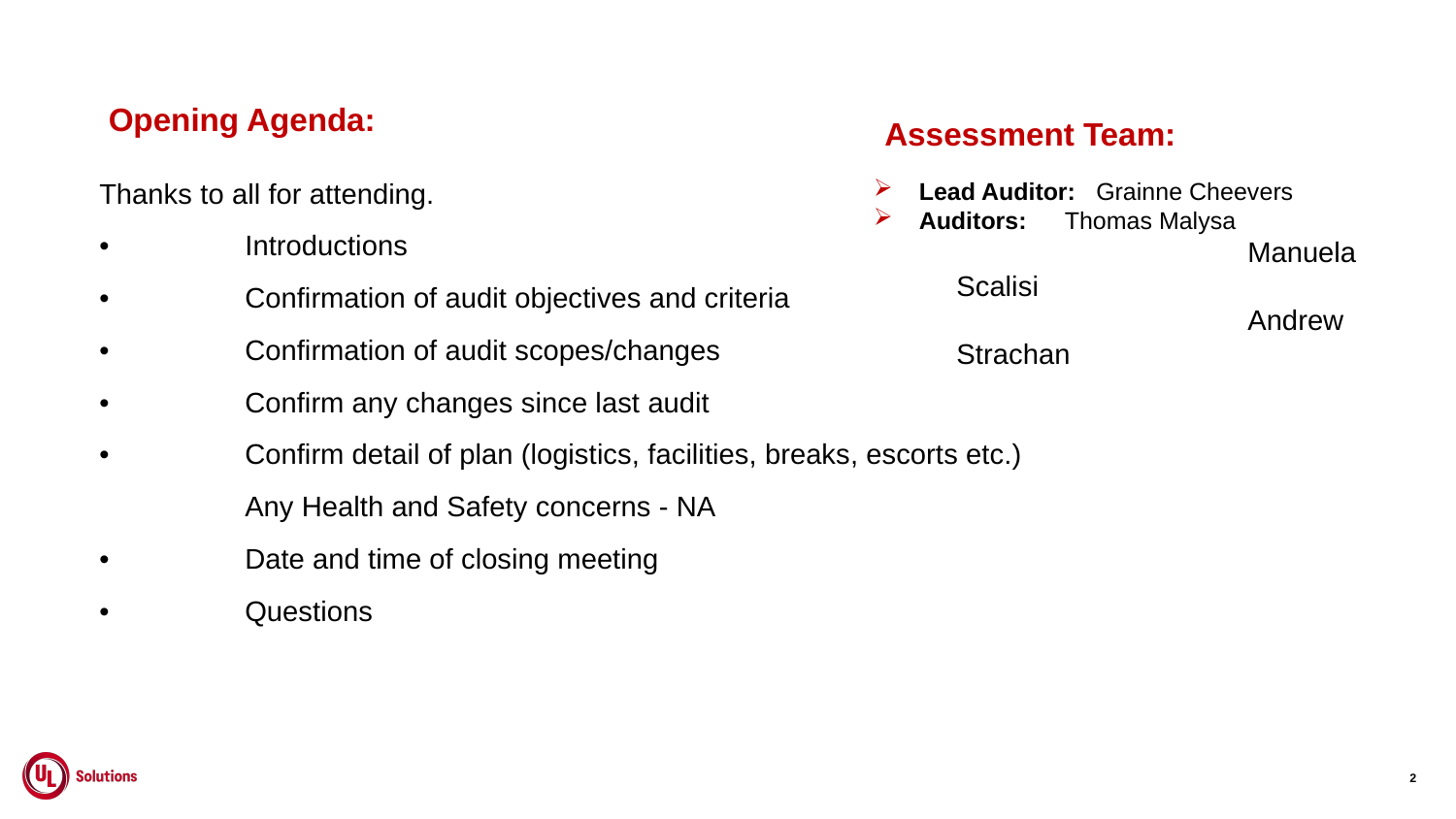

# Opening Agenda:
Assessment Team:

Lead Auditor:   Grainne Cheevers
Auditors: 	Thomas Malysa
		Manuela Scalisi
		Andrew Strachan
Thanks to all for attending.
•	Introductions
•	Confirmation of audit objectives and criteria
•	Confirmation of audit scopes/changes
•	Confirm any changes since last audit
•	Confirm detail of plan (logistics, facilities, breaks, escorts etc.)
	Any Health and Safety concerns - NA
•	Date and time of closing meeting
•	Questions
2